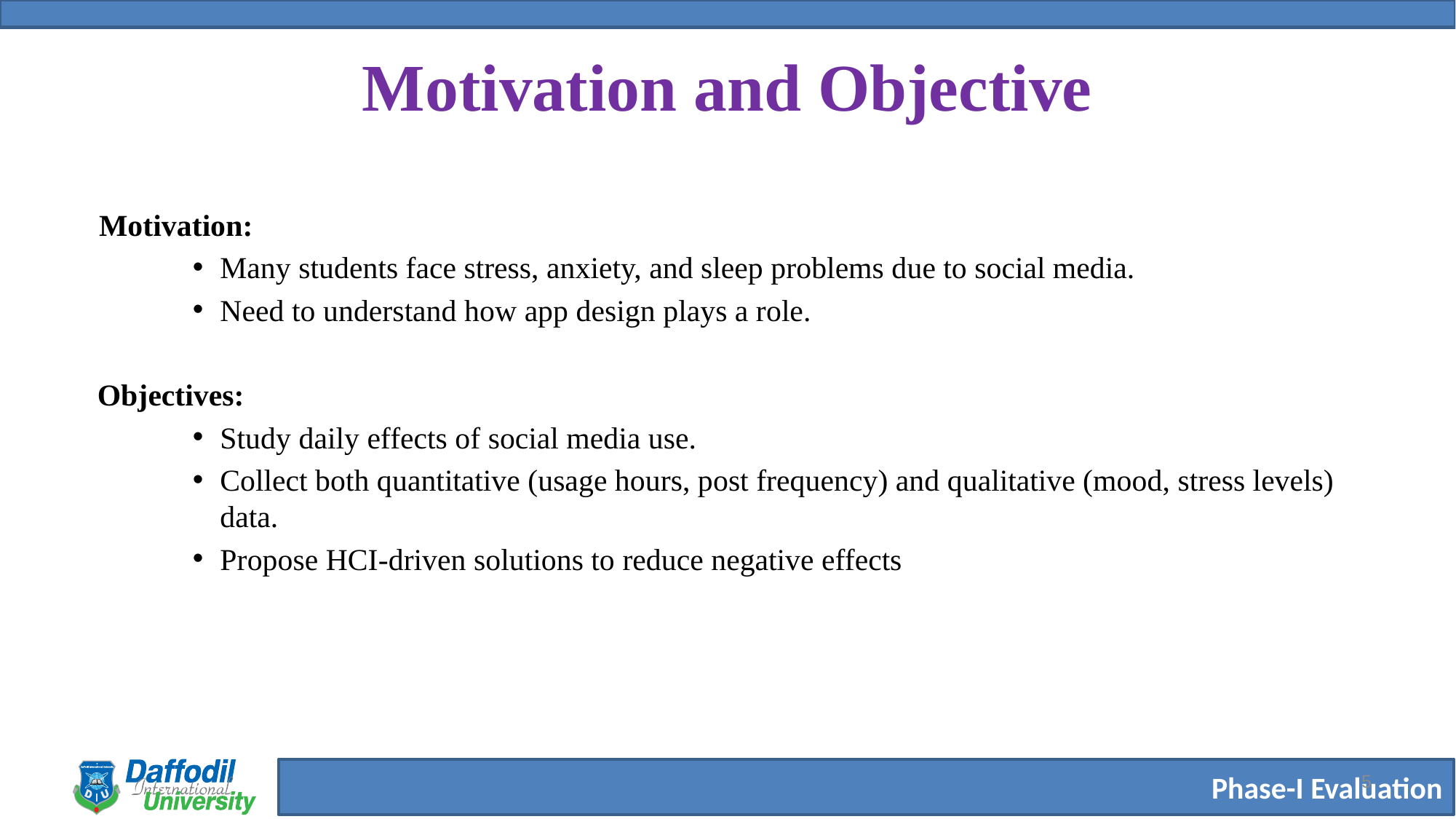

# Motivation and Objective
  Motivation:
Many students face stress, anxiety, and sleep problems due to social media.
Need to understand how app design plays a role.

Objectives:
Study daily effects of social media use.
Collect both quantitative (usage hours, post frequency) and qualitative (mood, stress levels) data.
Propose HCI-driven solutions to reduce negative effects
5